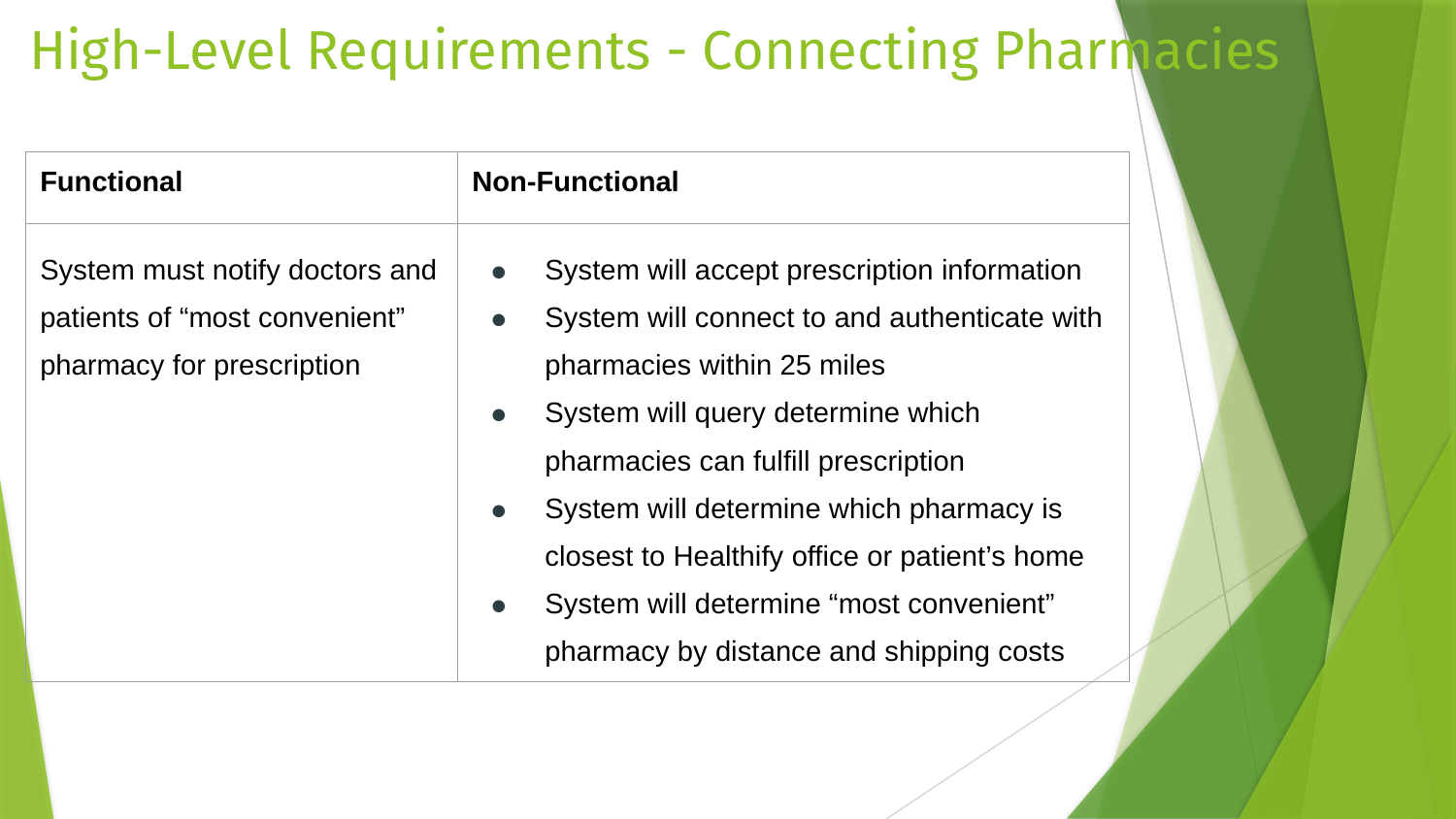

# High-Level Requirements - Connecting Pharmacies
| Functional | Non-Functional |
| --- | --- |
| System must notify doctors and patients of “most convenient” pharmacy for prescription | System will accept prescription information System will connect to and authenticate with pharmacies within 25 miles System will query determine which pharmacies can fulfill prescription System will determine which pharmacy is closest to Healthify office or patient’s home System will determine “most convenient” pharmacy by distance and shipping costs |